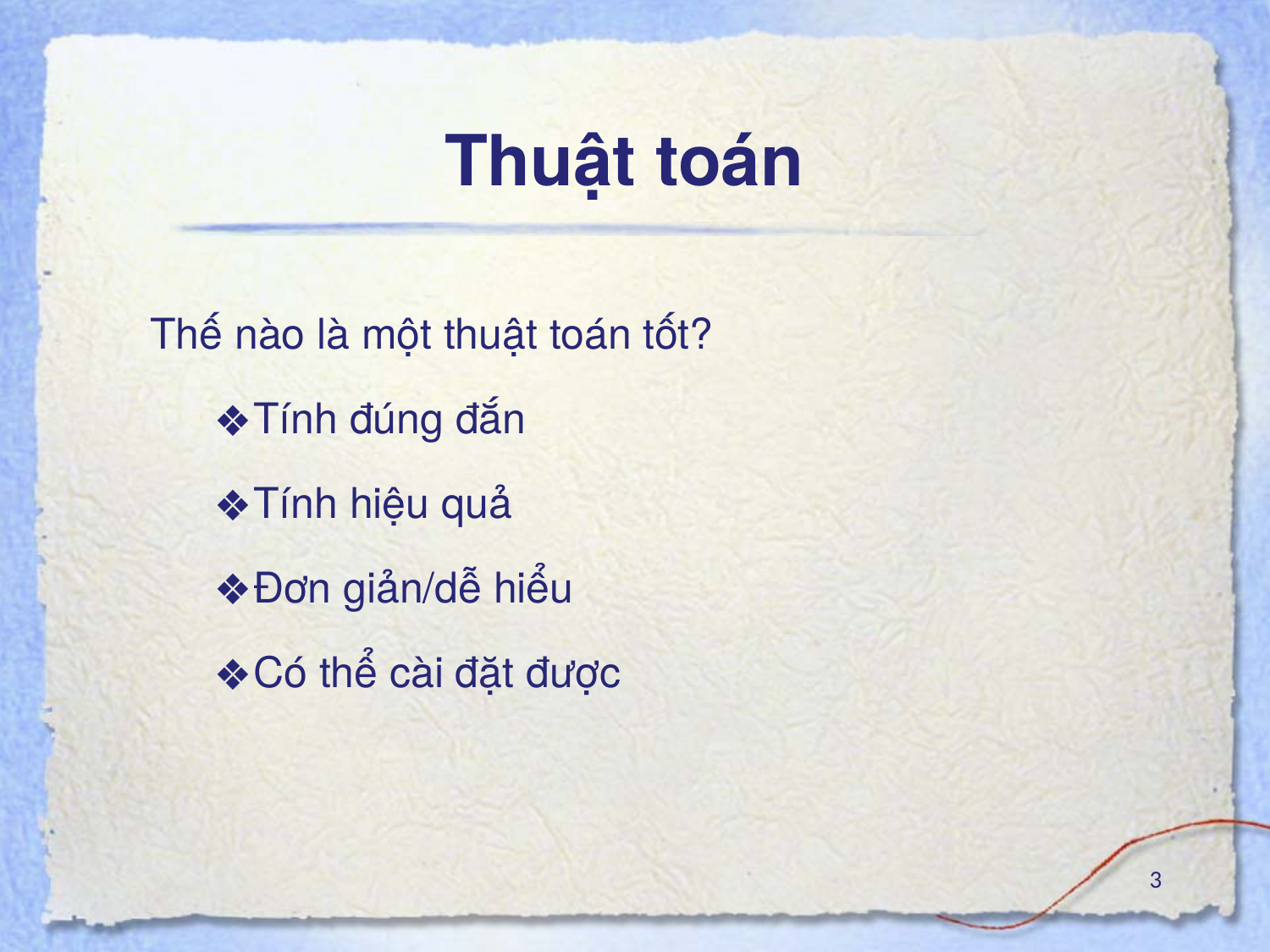

# Thuật toán
Thế nào là một thuật toán tốt?
Tính đúng đắn
Tính hiệu quả
Đơn giản/dễ hiểu
Có thể cài đặt được

3